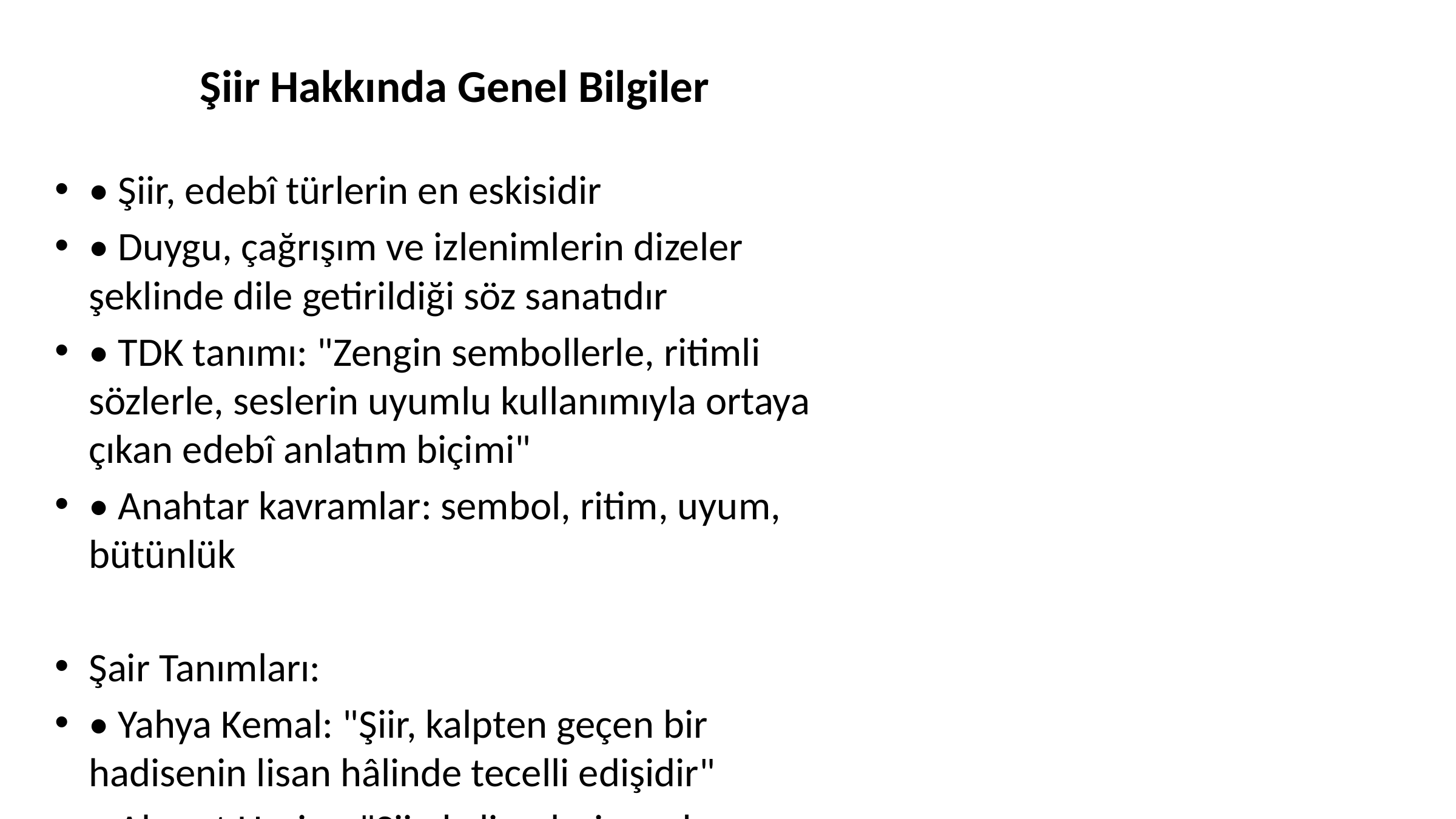

# Şiir Hakkında Genel Bilgiler
• Şiir, edebî türlerin en eskisidir
• Duygu, çağrışım ve izlenimlerin dizeler şeklinde dile getirildiği söz sanatıdır
• TDK tanımı: "Zengin sembollerle, ritimli sözlerle, seslerin uyumlu kullanımıyla ortaya çıkan edebî anlatım biçimi"
• Anahtar kavramlar: sembol, ritim, uyum, bütünlük

Şair Tanımları:
• Yahya Kemal: "Şiir, kalpten geçen bir hadisenin lisan hâlinde tecelli edişidir"
• Ahmet Haşim: "Şiir, kelimelerin şarkısı, kelimelerin neşesi"
• Cahit Sıtkı Tarancı: "Şiir, kelimelerle güzel şekiller kurma sanatıdır"

Kaynak: Siir_Bilgisi_Birlestirilmis.docx - Bölüm 1